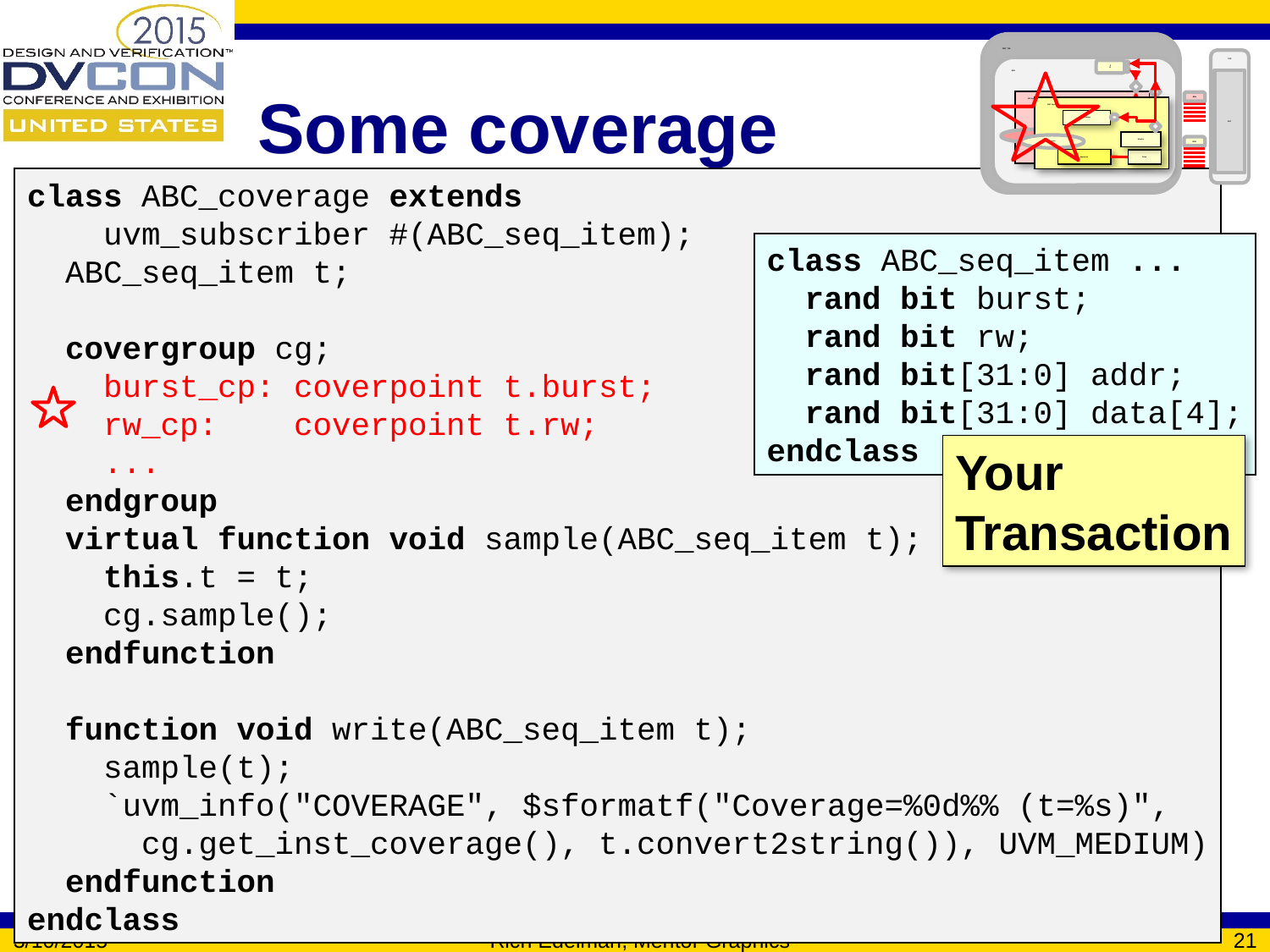

TEST_TOP
TOP
ENV
SB

DUT
ABC Agent
Coverage

Monitor
Sequence
Sequencer
Driver

XYZ Agent
Coverage

Monitor
Sequence
Sequencer
Driver
BFM
BFM
# Some coverage

class ABC_coverage extends
    uvm_subscriber #(ABC_seq_item);
  ABC_seq_item t;

  covergroup cg;
    burst_cp: coverpoint t.burst;
    rw_cp:    coverpoint t.rw;
    ...
  endgroup
  virtual function void sample(ABC_seq_item t);
    this.t = t;
    cg.sample();
  endfunction

  function void write(ABC_seq_item t);
    sample(t);
    `uvm_info("COVERAGE", $sformatf("Coverage=%0d%% (t=%s)",
      cg.get_inst_coverage(), t.convert2string()), UVM_MEDIUM)
  endfunction
endclass

class ABC_seq_item ...
  rand bit burst;
  rand bit rw;
  rand bit[31:0] addr;
  rand bit[31:0] data[4];
endclass

Your
Transaction
3/10/2015
Rich Edelman, Mentor Graphics
21